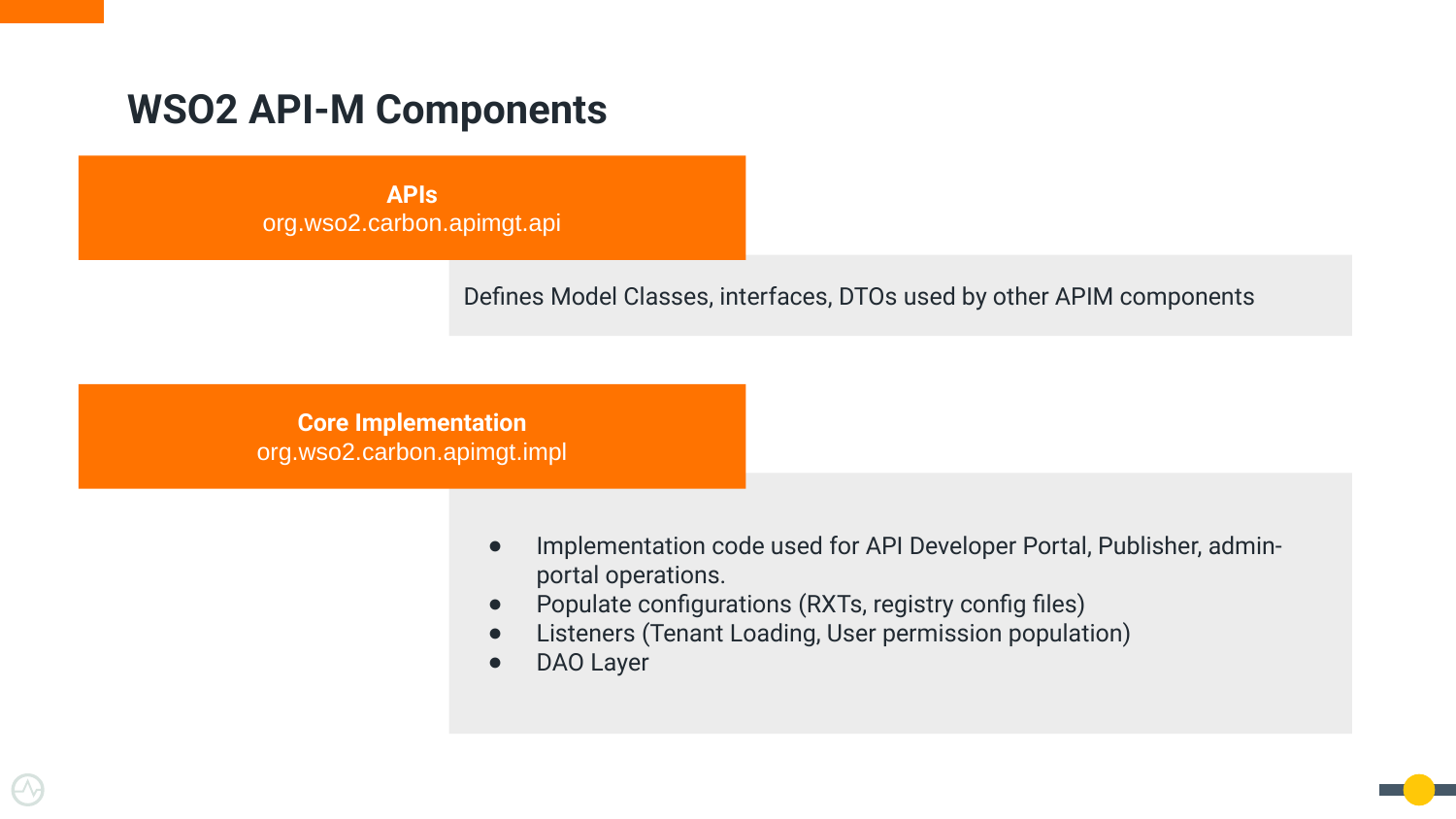

# WSO2 API-M Components
APIs
org.wso2.carbon.apimgt.api
Defines Model Classes, interfaces, DTOs used by other APIM components
Core Implementation
org.wso2.carbon.apimgt.impl
Implementation code used for API Developer Portal, Publisher, admin-portal operations.
Populate configurations (RXTs, registry config files)
Listeners (Tenant Loading, User permission population)
DAO Layer